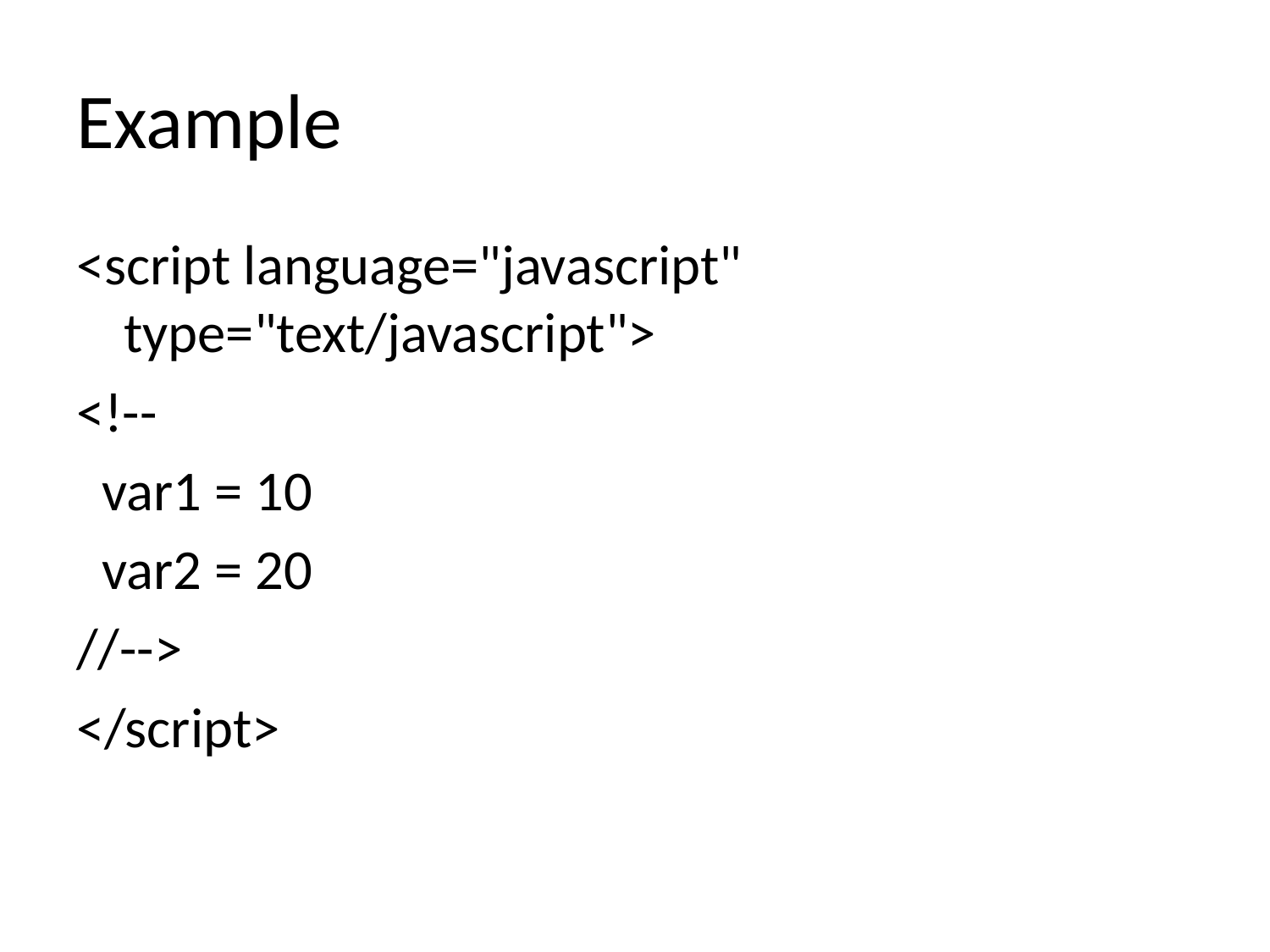

# Example
<script language="javascript" type="text/javascript">
<!--
  var1 = 10
  var2 = 20
//-->
</script>